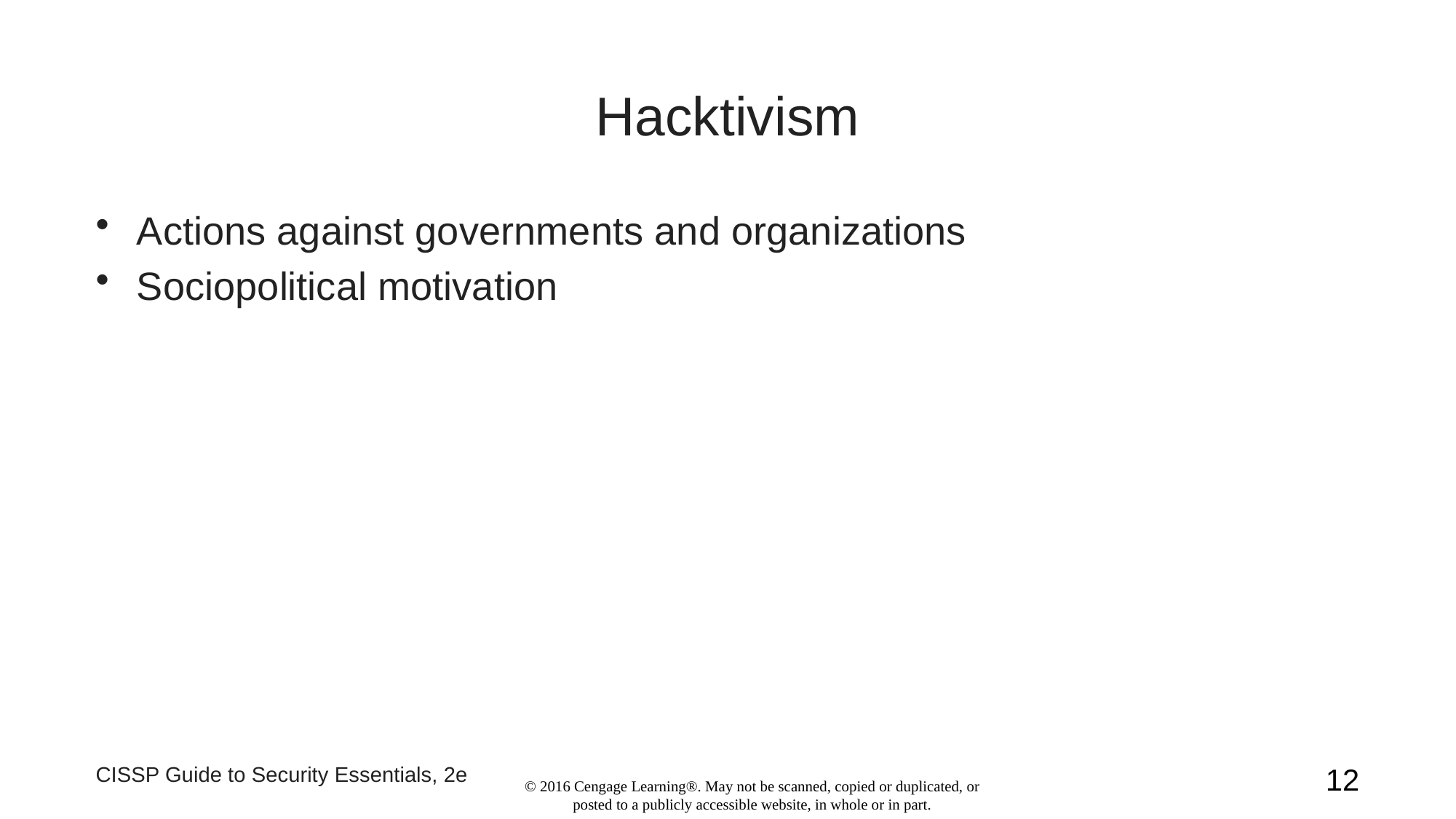

# Hacktivism
Actions against governments and organizations
Sociopolitical motivation
CISSP Guide to Security Essentials, 2e
12
© 2016 Cengage Learning®. May not be scanned, copied or duplicated, or posted to a publicly accessible website, in whole or in part.